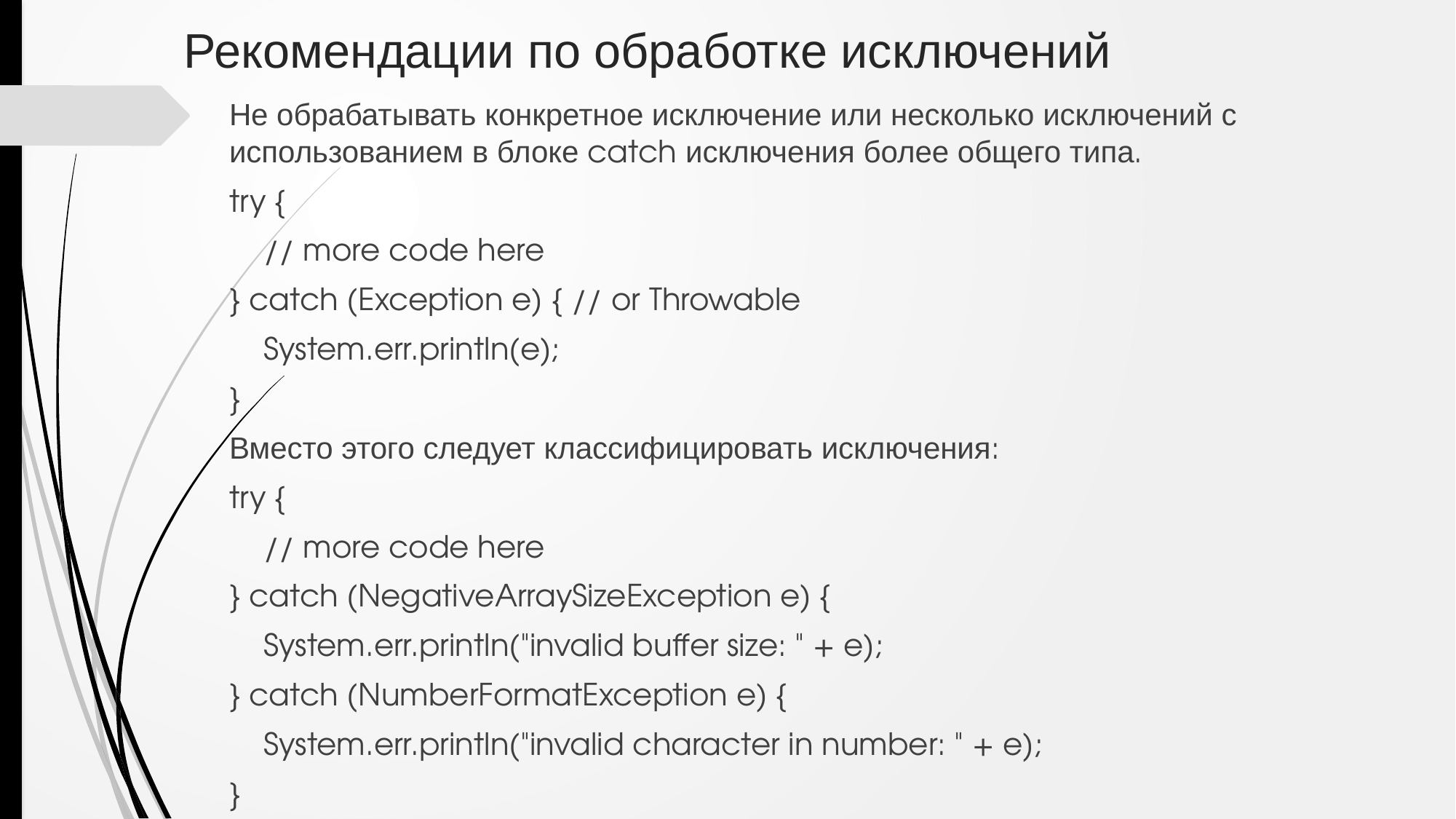

# Рекомендации по обработке исключений
Не обрабатывать конкретное исключение или несколько исключений с использованием в блоке catch исключения более общего типа.
try {
    // more code here
} catch (Exception e) { // or Throwable
    System.err.println(e);
}
Вместо этого следует классифицировать исключения:
try {
    // more code here
} catch (NegativeArraySizeException e) {
    System.err.println("invalid buffer size: " + e);
} catch (NumberFormatException e) {
    System.err.println("invalid character in number: " + e);
}